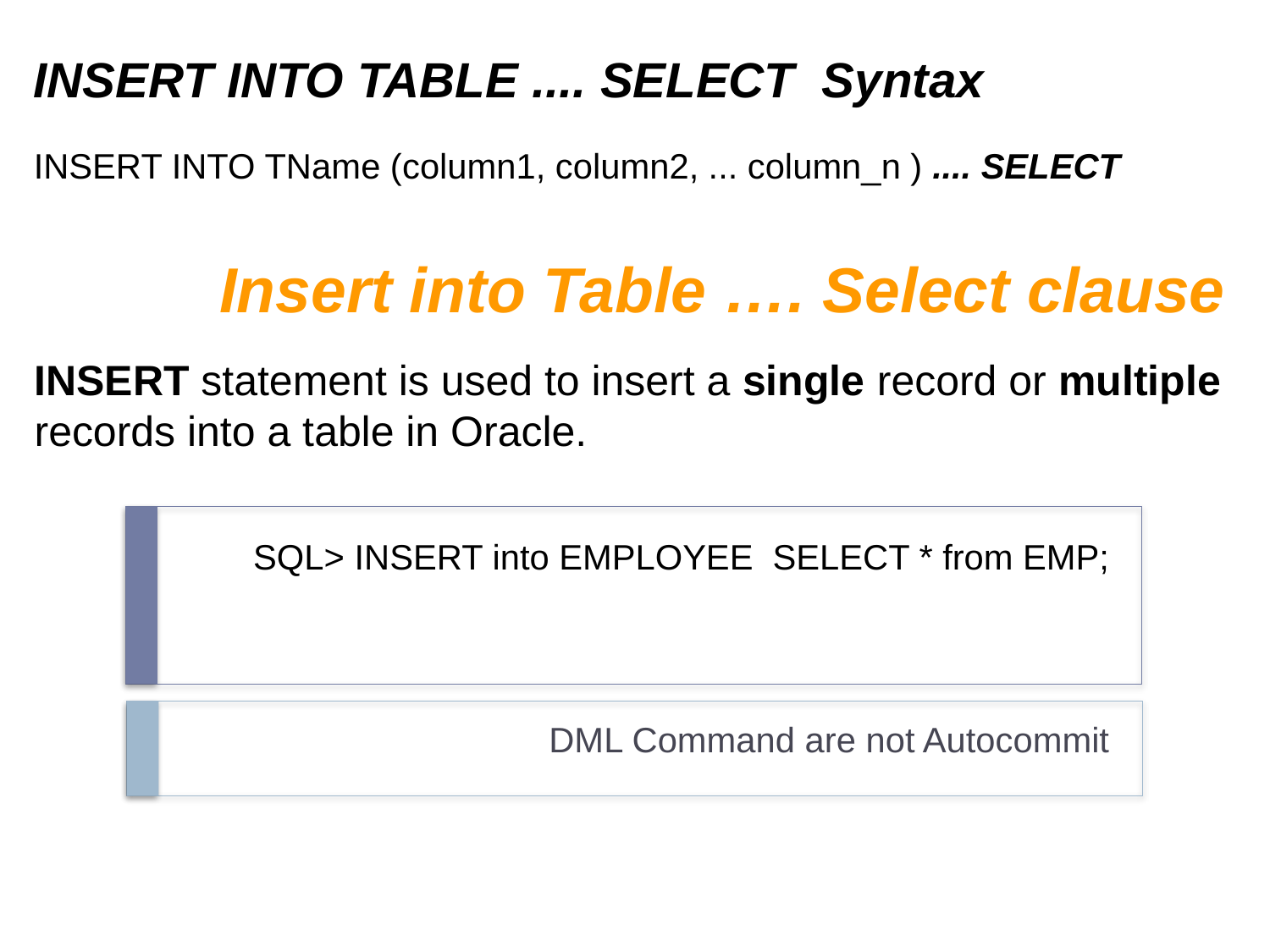

INSERT INTO TABLE .... SELECT  Syntax
INSERT INTO TName (column1, column2, ... column_n ) .... SELECT
Insert into Table …. Select clause
INSERT statement is used to insert a single record or multiple records into a table in Oracle.
# SQL> INSERT into EMPLOYEE  SELECT * from EMP;
DML Command are not Autocommit